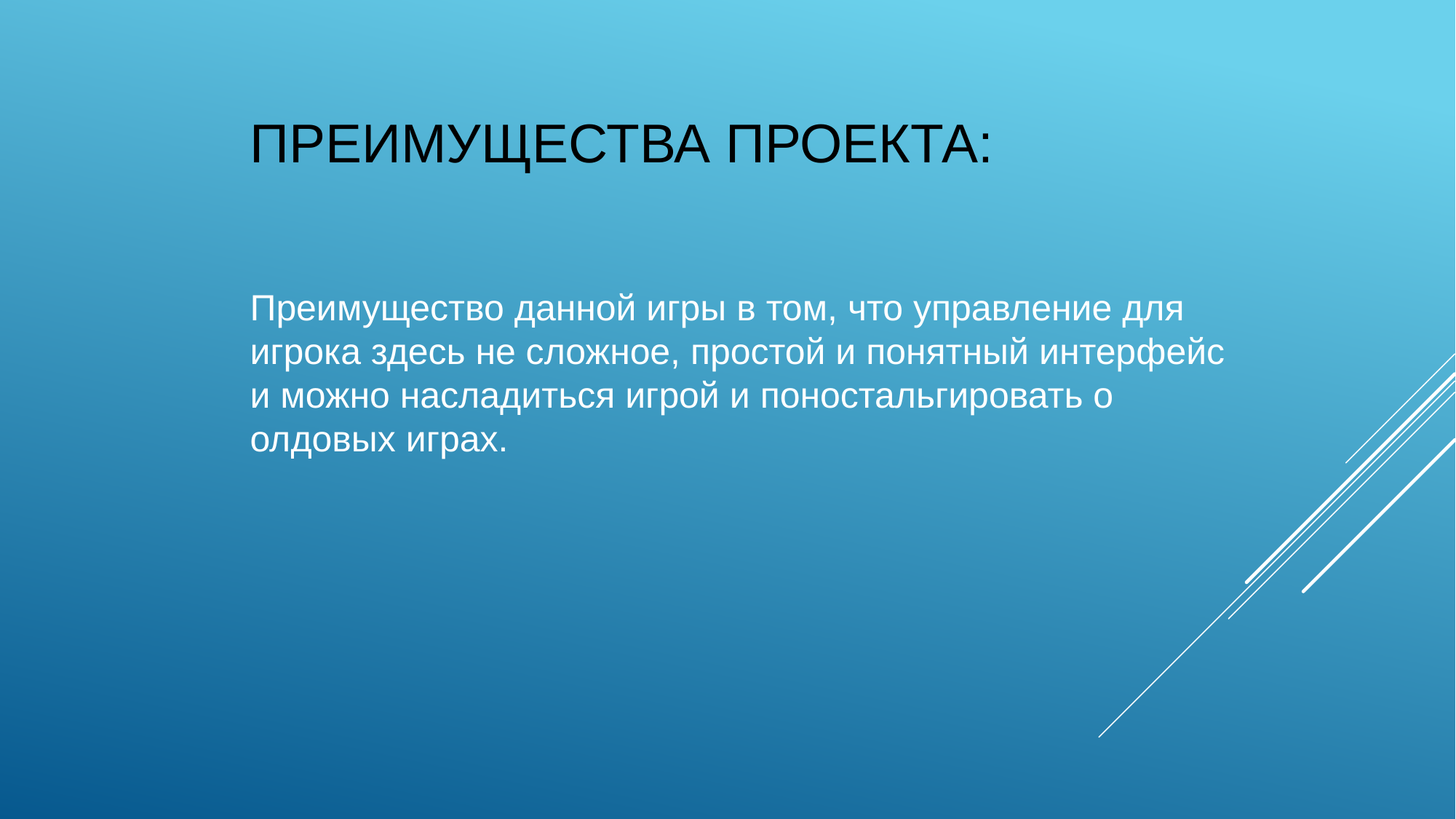

# Преимущества проекта:
Преимущество данной игры в том, что управление для игрока здесь не сложное, простой и понятный интерфейс и можно насладиться игрой и поностальгировать о олдовых играх.